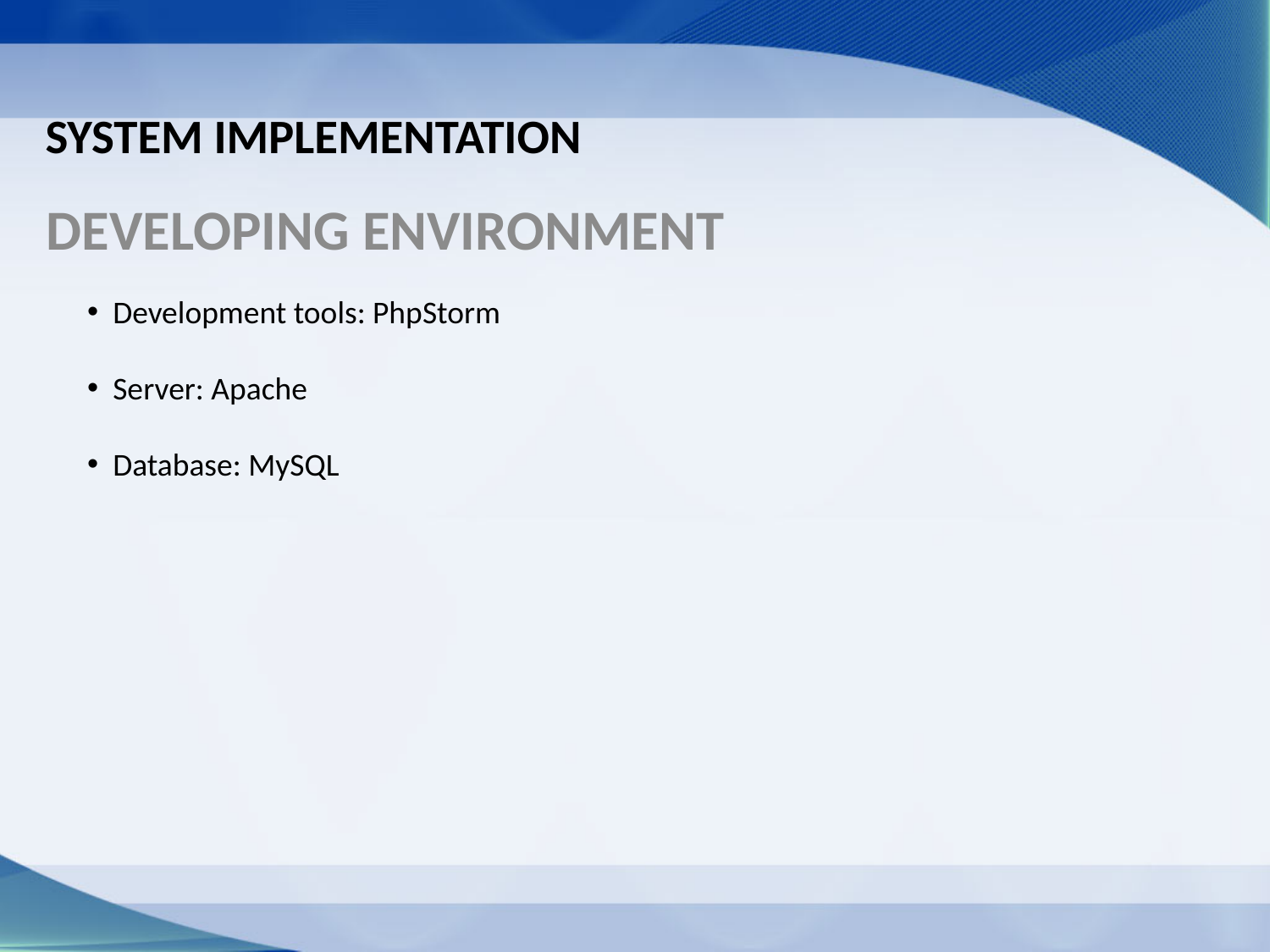

# System Implementation
Developing environment
  Development tools: PhpStorm

  Server: Apache

  Database: MySQL